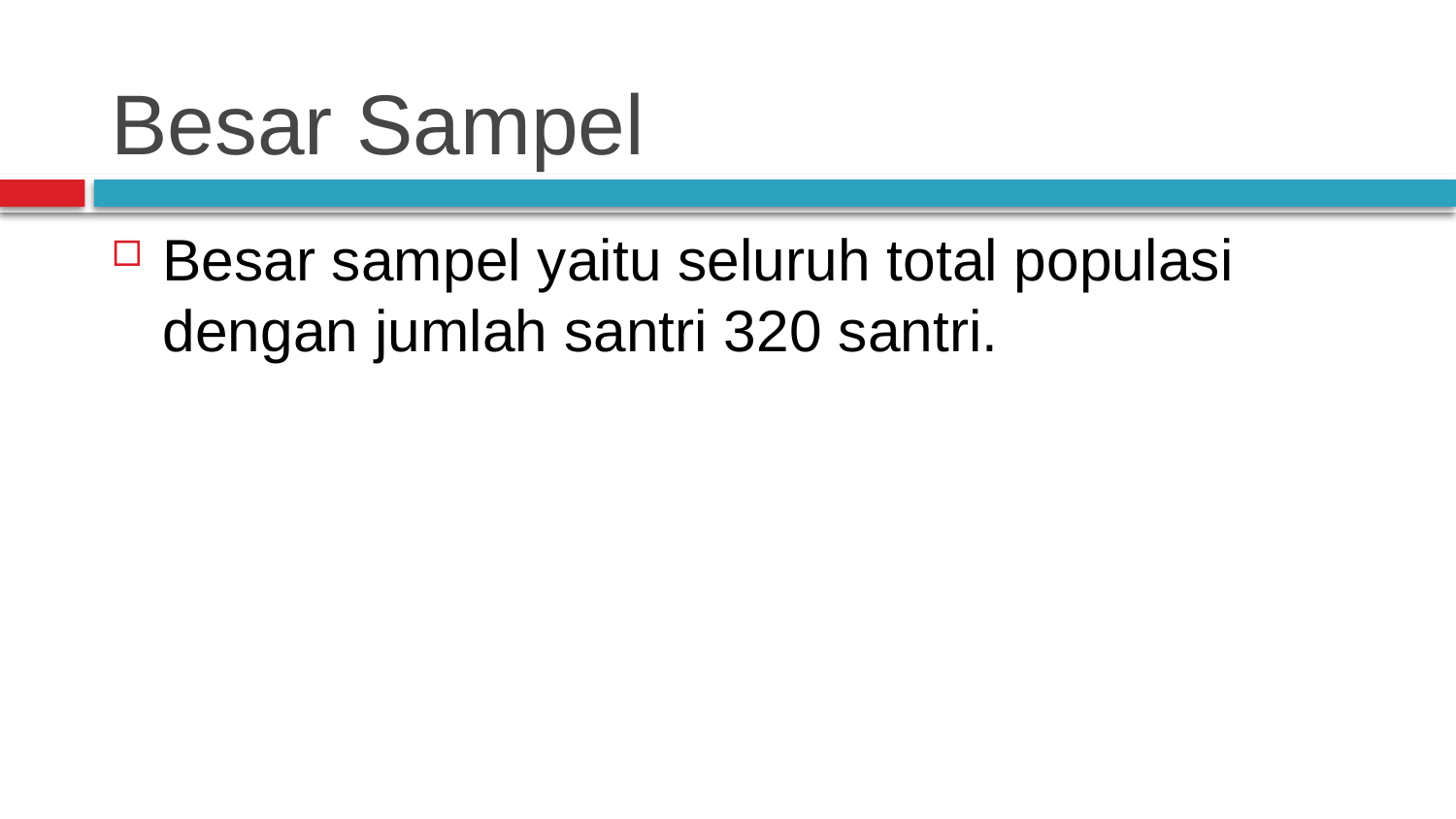

# Besar Sampel
Besar sampel yaitu seluruh total populasi dengan jumlah santri 320 santri.